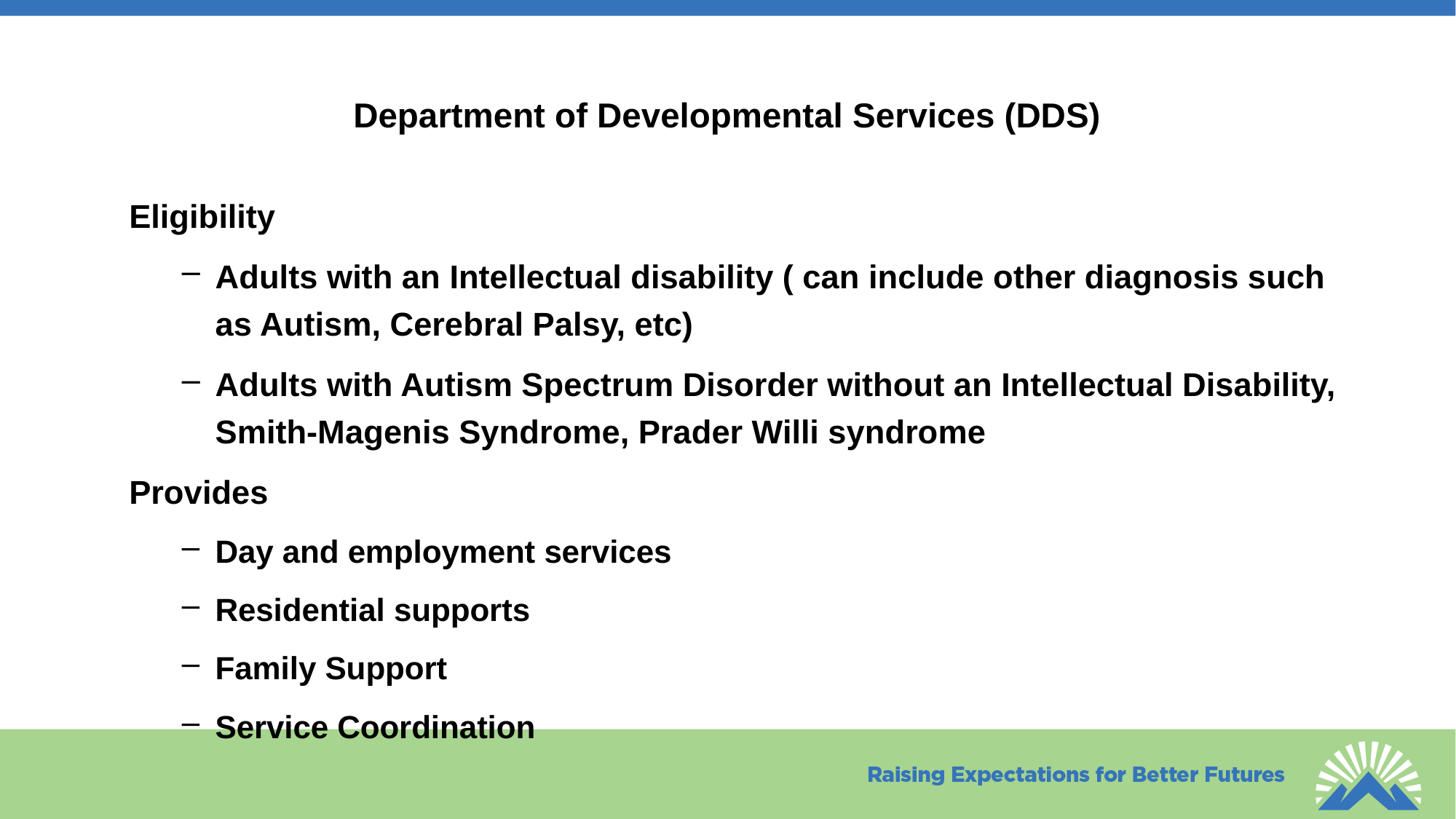

# Department of Developmental Services (DDS)
Eligibility
Adults with an Intellectual disability ( can include other diagnosis such as Autism, Cerebral Palsy, etc)
Adults with Autism Spectrum Disorder without an Intellectual Disability, Smith-Magenis Syndrome, Prader Willi syndrome
Provides
Day and employment services
Residential supports
Family Support
Service Coordination